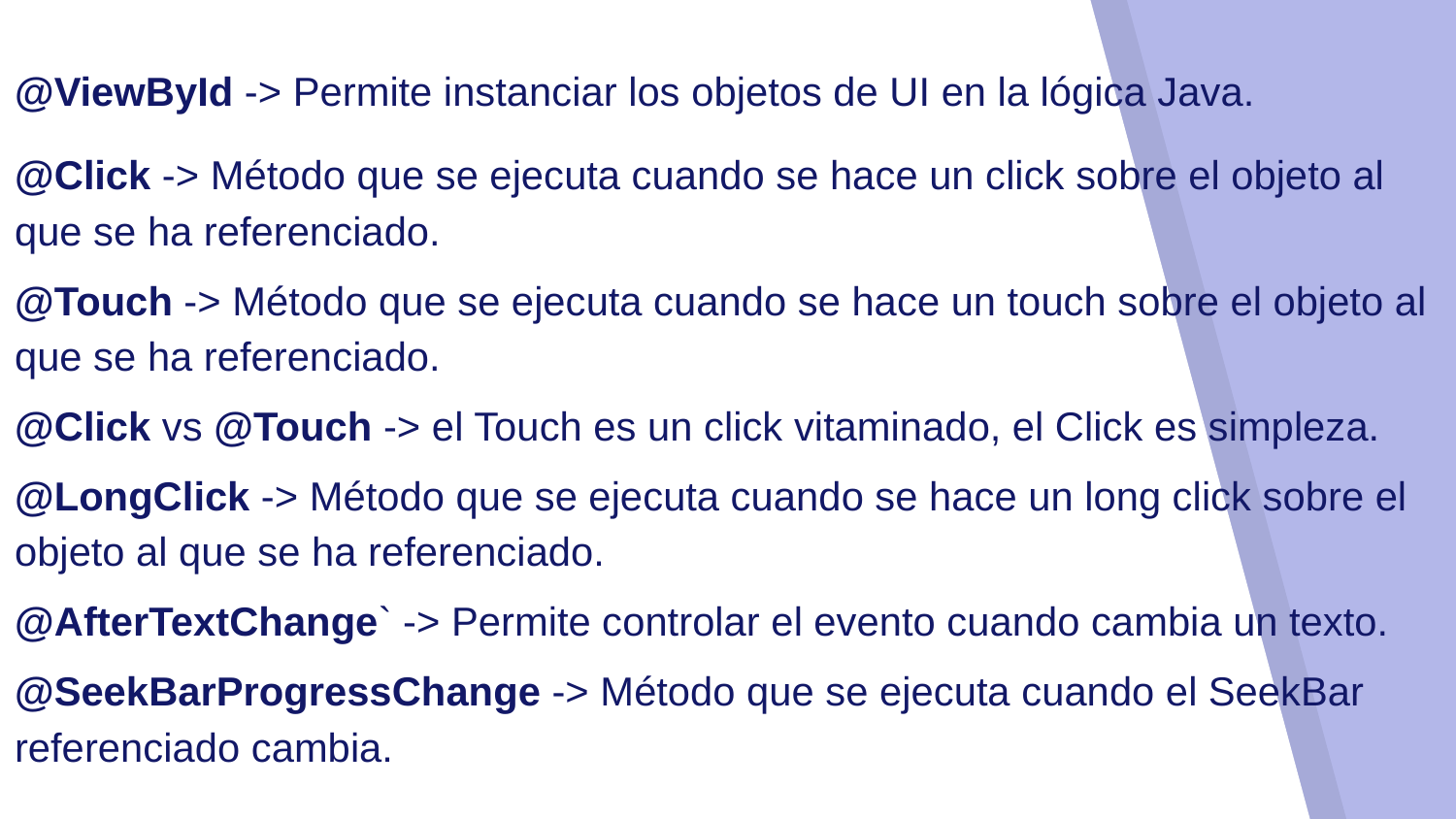

@ViewById -> Permite instanciar los objetos de UI en la lógica Java.

@Click -> Método que se ejecuta cuando se hace un click sobre el objeto al que se ha referenciado.

@Touch -> Método que se ejecuta cuando se hace un touch sobre el objeto al que se ha referenciado.

@Click vs @Touch -> el Touch es un click vitaminado, el Click es simpleza.

@LongClick -> Método que se ejecuta cuando se hace un long click sobre el objeto al que se ha referenciado.

@AfterTextChange` -> Permite controlar el evento cuando cambia un texto.

@SeekBarProgressChange -> Método que se ejecuta cuando el SeekBar referenciado cambia.